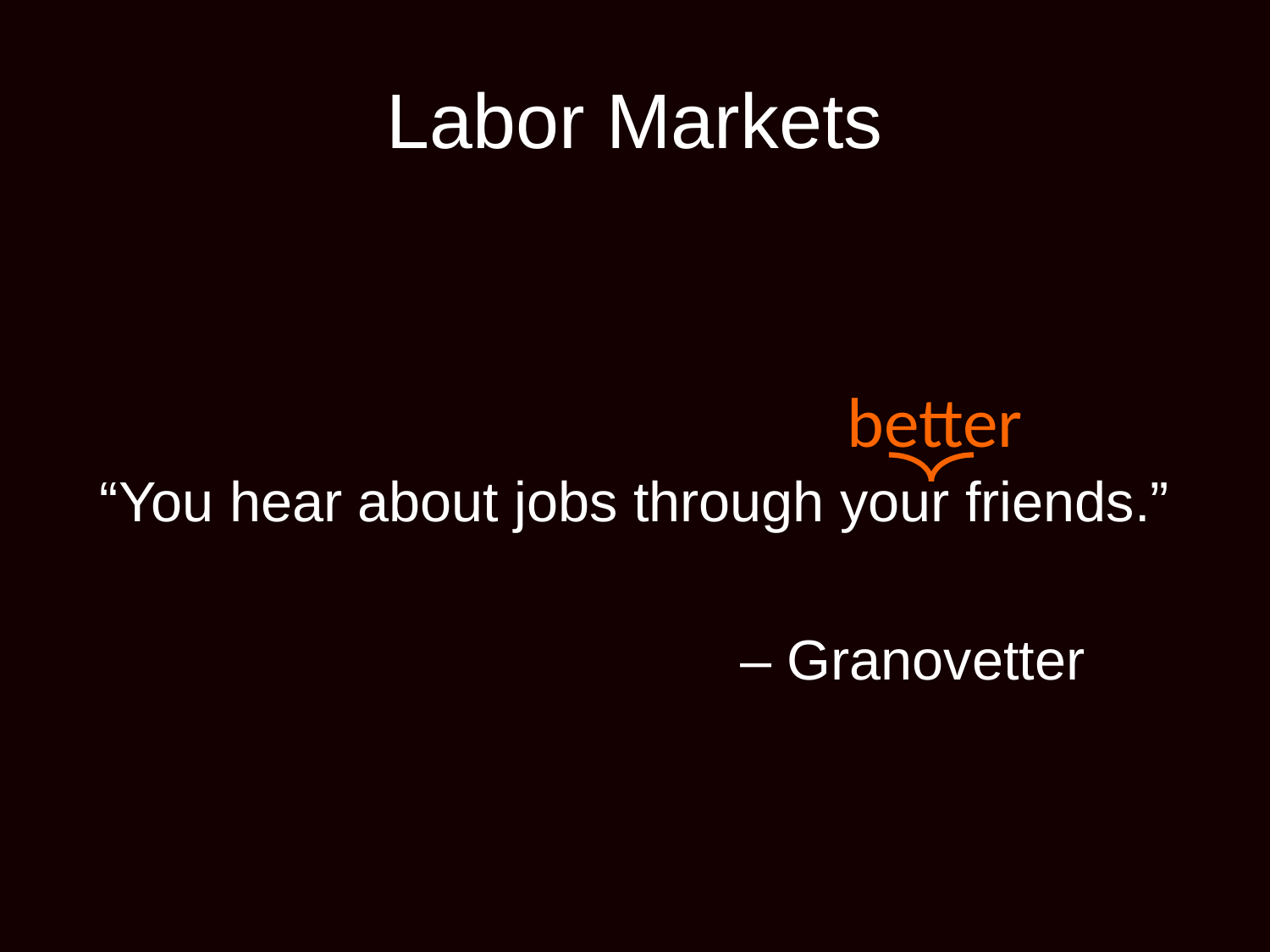

# Labor Markets

“You hear about jobs through your friends.”

					– Granovetter
better